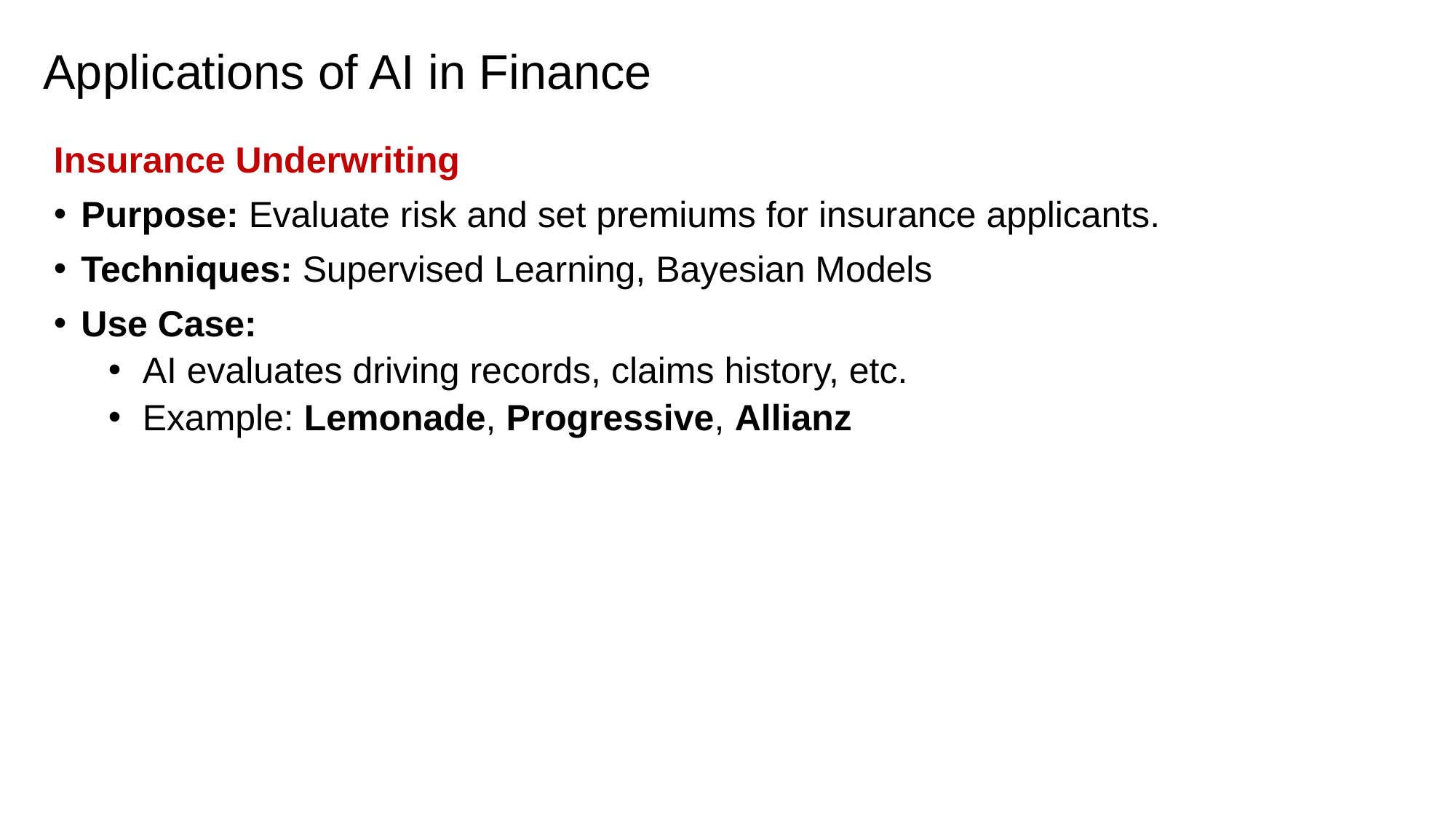

# Applications of AI in Finance
Insurance Underwriting
Purpose: Evaluate risk and set premiums for insurance applicants.
Techniques: Supervised Learning, Bayesian Models
Use Case:
AI evaluates driving records, claims history, etc.
Example: Lemonade, Progressive, Allianz